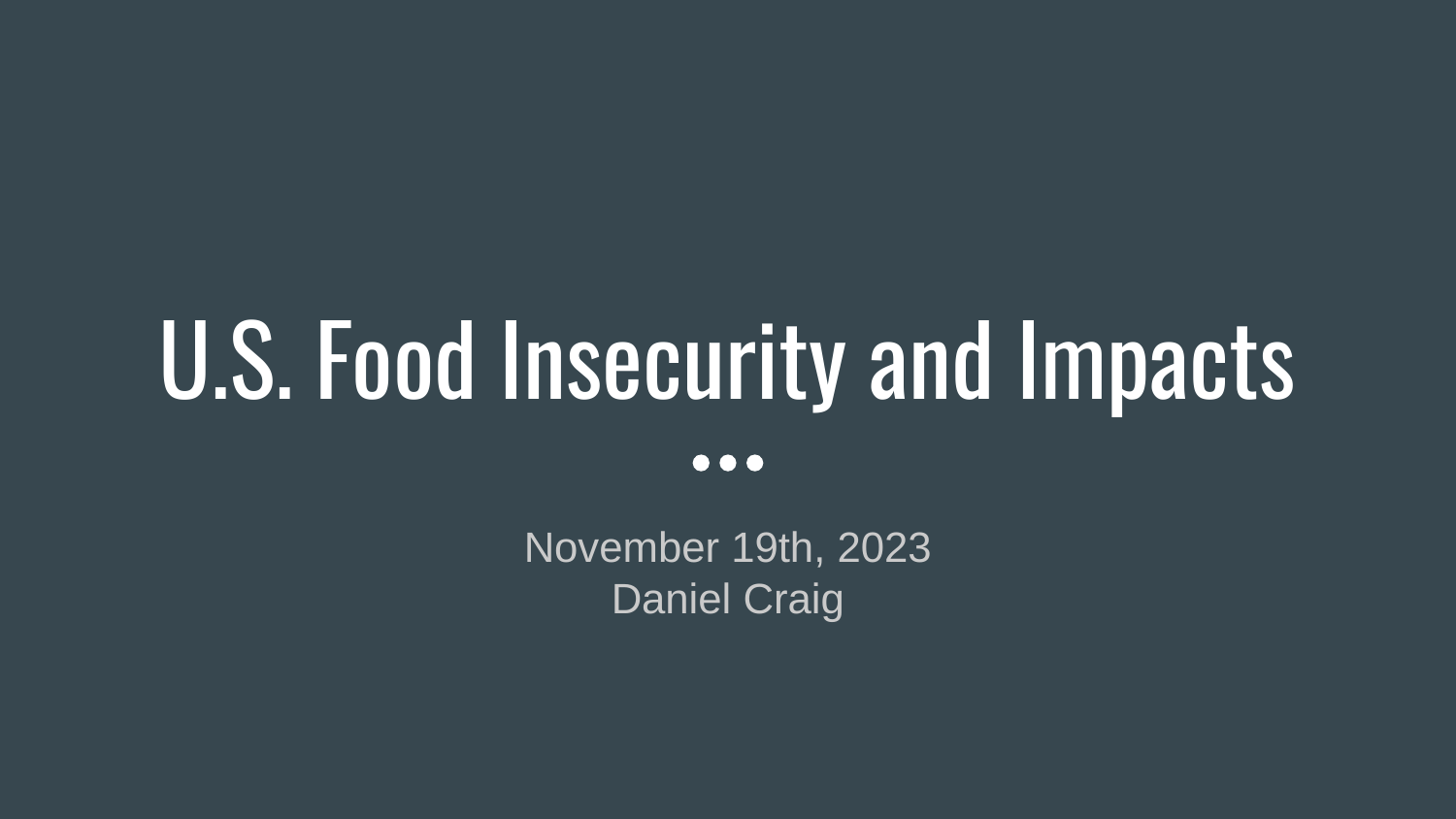

# U.S. Food Insecurity and Impacts
November 19th, 2023
Daniel Craig